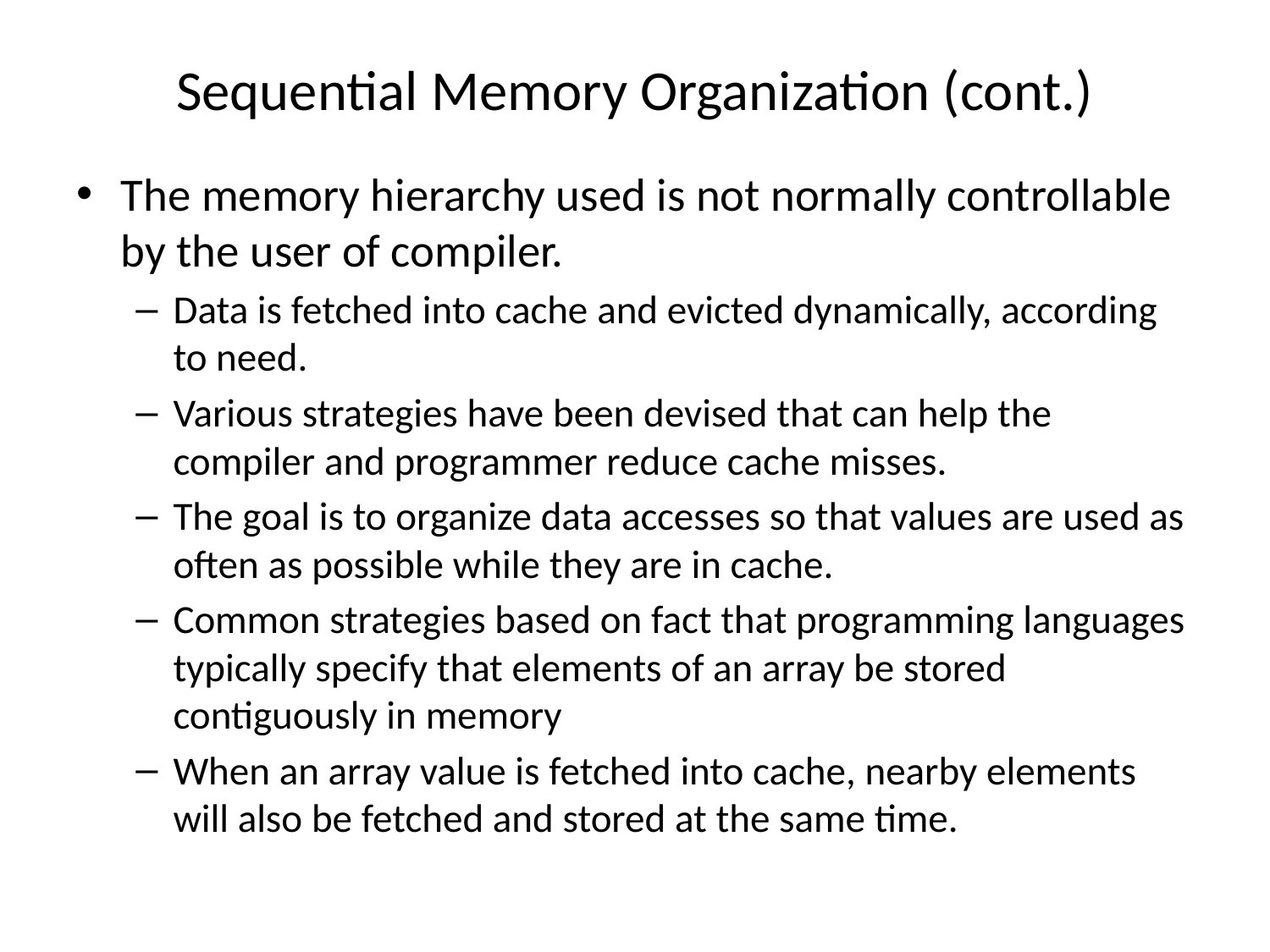

# Sequential Memory Organization (cont.)
The memory hierarchy used is not normally controllable by the user of compiler.
Data is fetched into cache and evicted dynamically, according to need.
Various strategies have been devised that can help the compiler and programmer reduce cache misses.
The goal is to organize data accesses so that values are used as often as possible while they are in cache.
Common strategies based on fact that programming languages typically specify that elements of an array be stored contiguously in memory
When an array value is fetched into cache, nearby elements will also be fetched and stored at the same time.